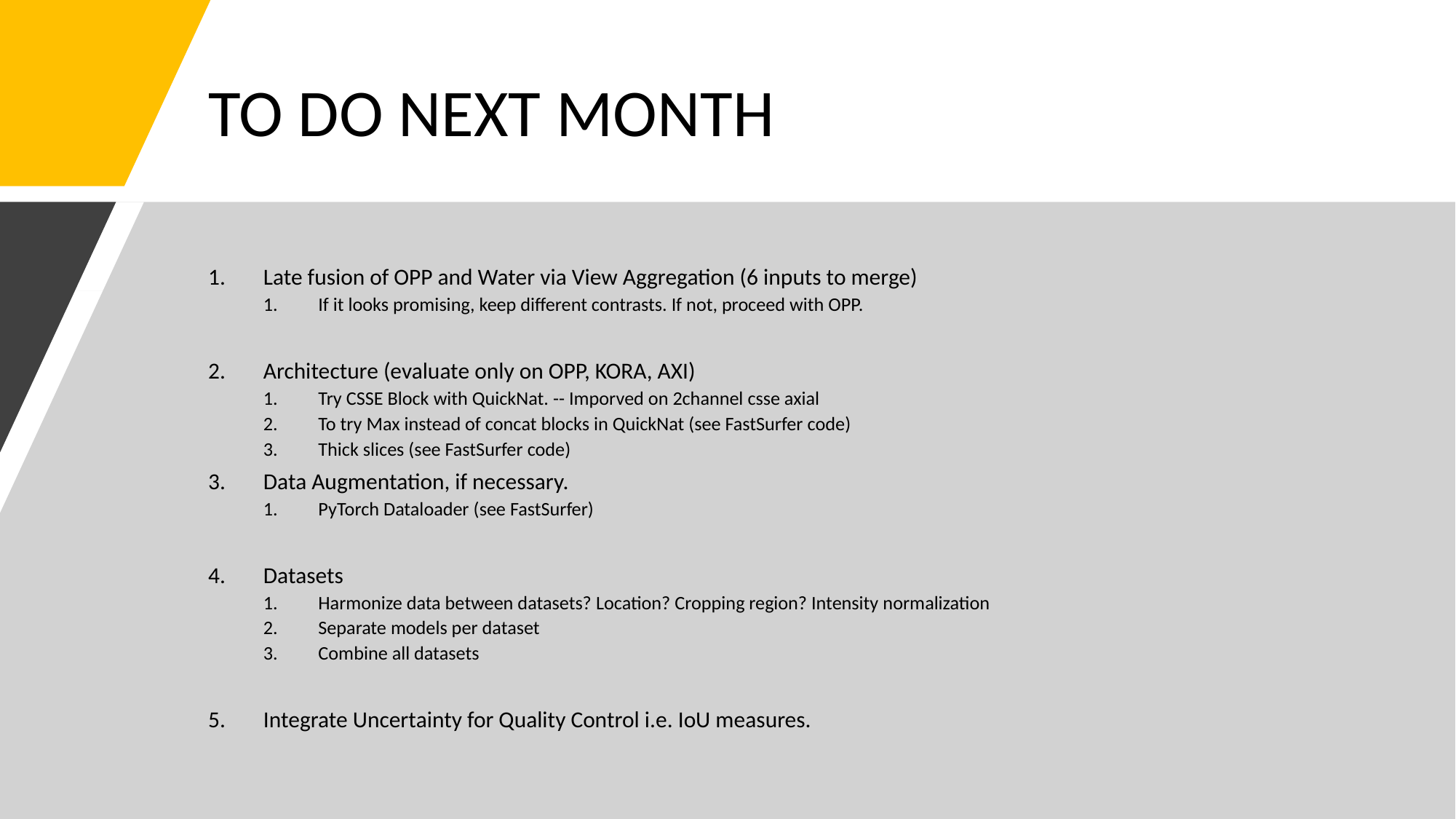

# TO DO NEXT MONTH

Late fusion of OPP and Water via View Aggregation (6 inputs to merge)
If it looks promising, keep different contrasts. If not, proceed with OPP.

Architecture (evaluate only on OPP, KORA, AXI)
Try CSSE Block with QuickNat. -- Imporved on 2channel csse axial
To try Max instead of concat blocks in QuickNat (see FastSurfer code)
Thick slices (see FastSurfer code)
Data Augmentation, if necessary.
PyTorch Dataloader (see FastSurfer)

Datasets
Harmonize data between datasets? Location? Cropping region? Intensity normalization
Separate models per dataset
Combine all datasets

Integrate Uncertainty for Quality Control i.e. IoU measures.